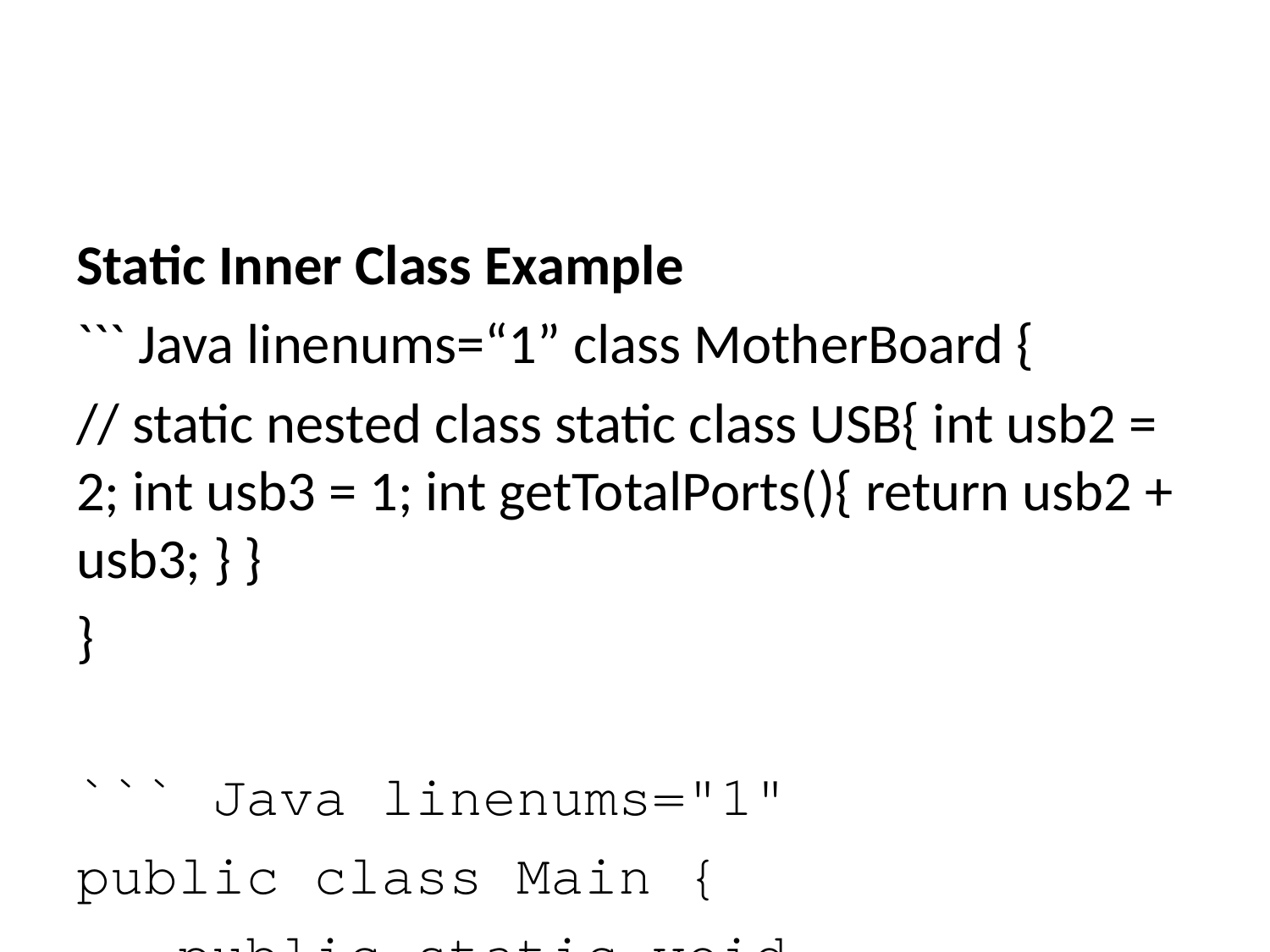

Static Inner Class Example
``` Java linenums=“1” class MotherBoard {
// static nested class static class USB{ int usb2 = 2; int usb3 = 1; int getTotalPorts(){ return usb2 + usb3; } }
}

``` Java linenums="1"
public class Main {
   public static void main(String[] args) {

       // create an object of the static nested class
       // using the name of the outer class
       MotherBoard.USB usb = new MotherBoard.USB();
       System.out.println("Total Ports = " + usb.getTotalPorts());
   }
}